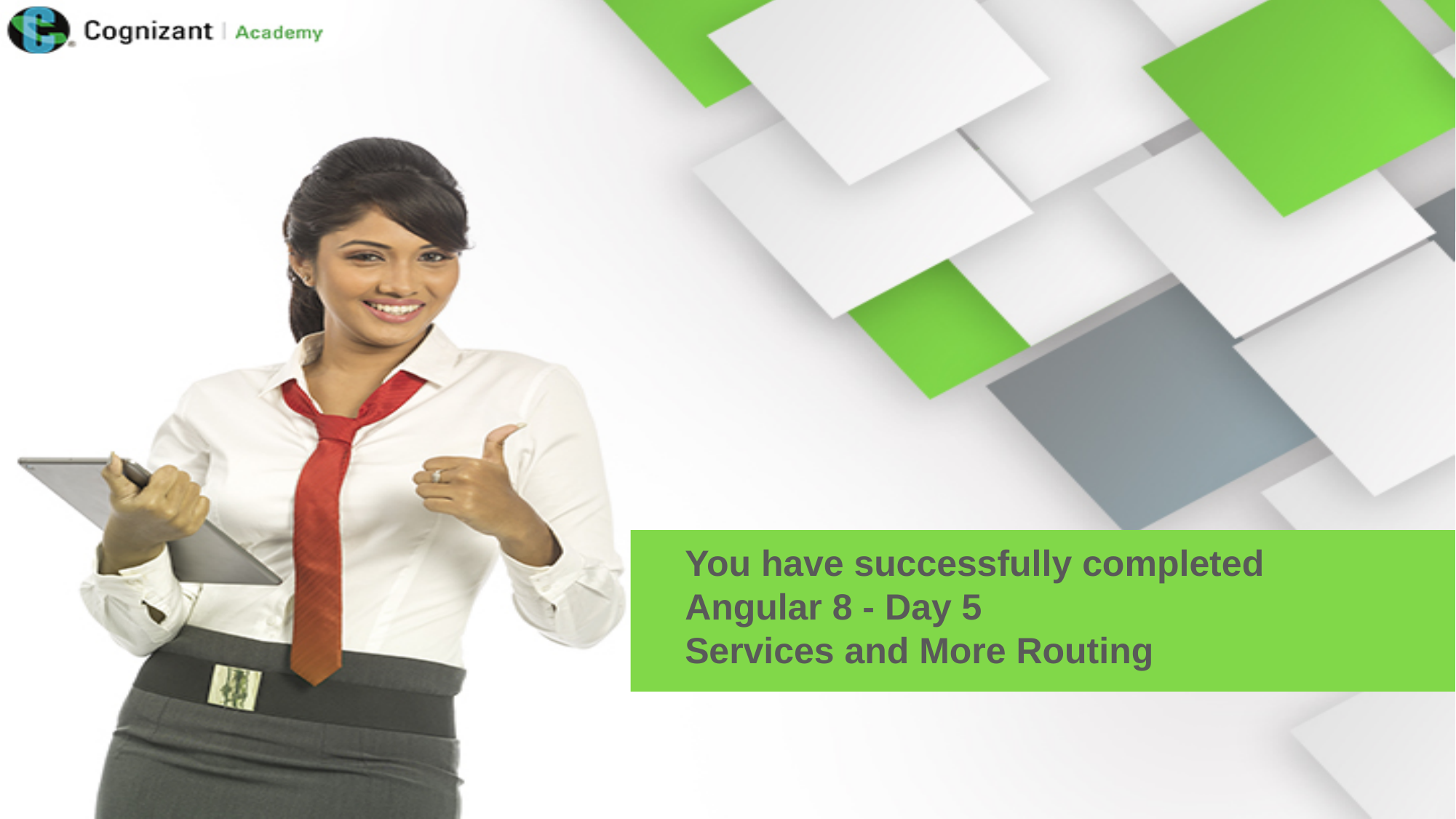

You have successfully completed
Angular 8 - Day 5
Services and More Routing